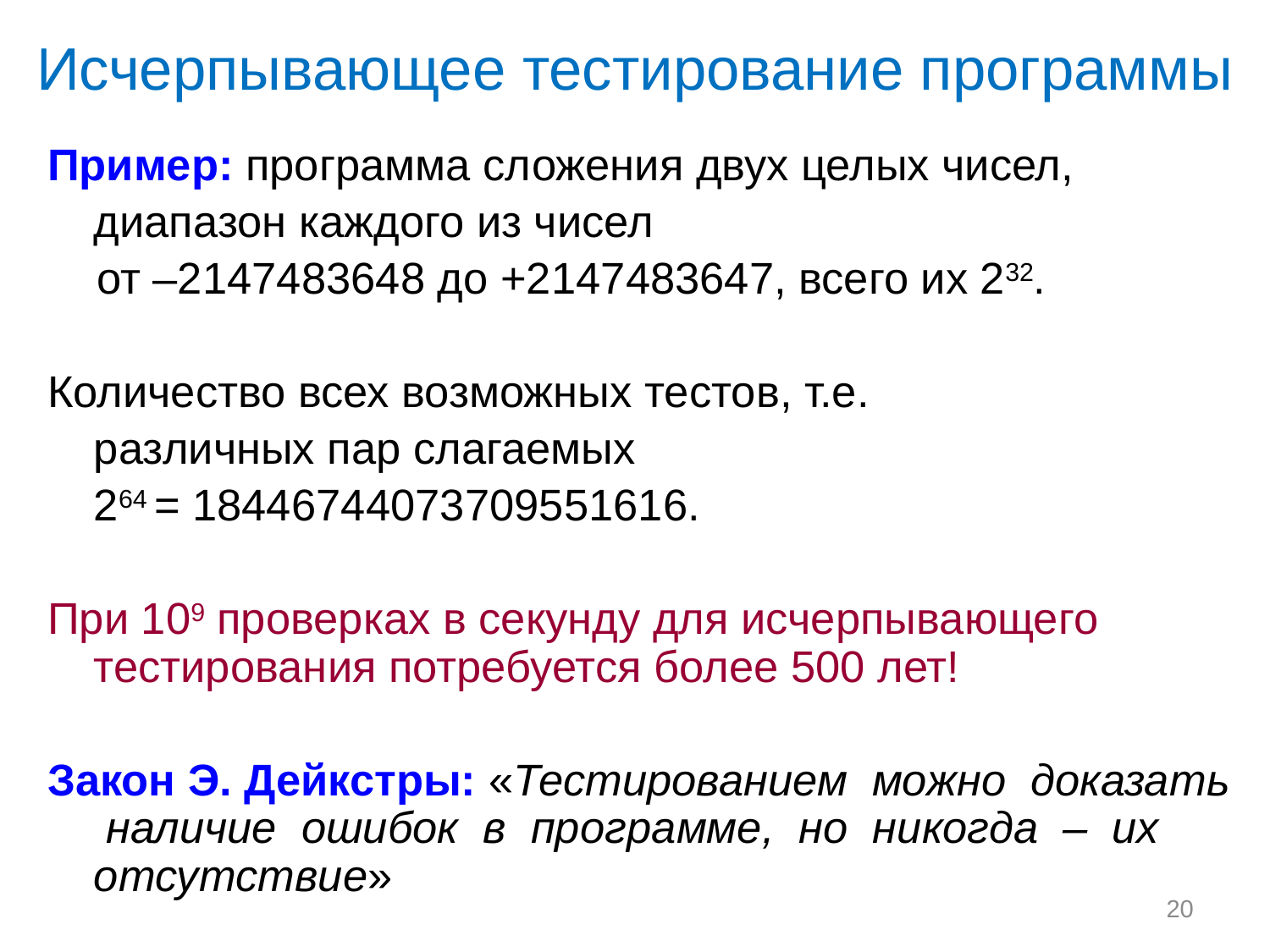

# Исчерпывающее тестирование программы
Пример: программа сложения двух целых чисел,
	диапазон каждого из чисел
    от –2147483648 до +2147483647, всего их 232.

Количество всех возможных тестов, т.е.
	различных пар слагаемых
	264 = 18446744073709551616.

При 109 проверках в секунду для исчерпывающего тестирования потребуется более 500 лет!

Закон Э. Дейкстры: «Тестированием  можно  доказать  наличие  ошибок  в  программе,  но  никогда  –  их  отсутствие»

20